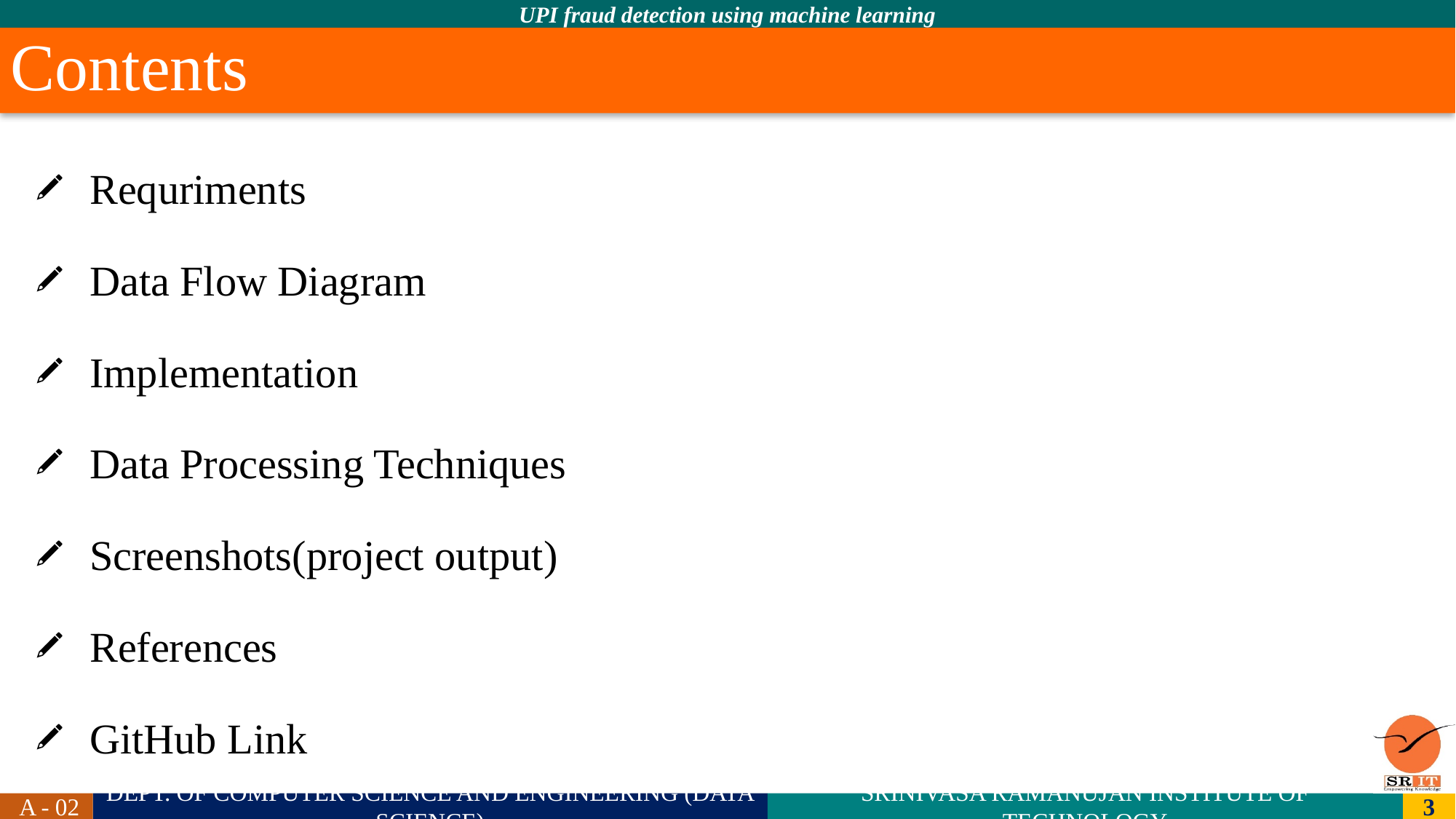

# Contents
Requriments
Data Flow Diagram
Implementation
Data Processing Techniques
Screenshots(project output)
References
GitHub Link